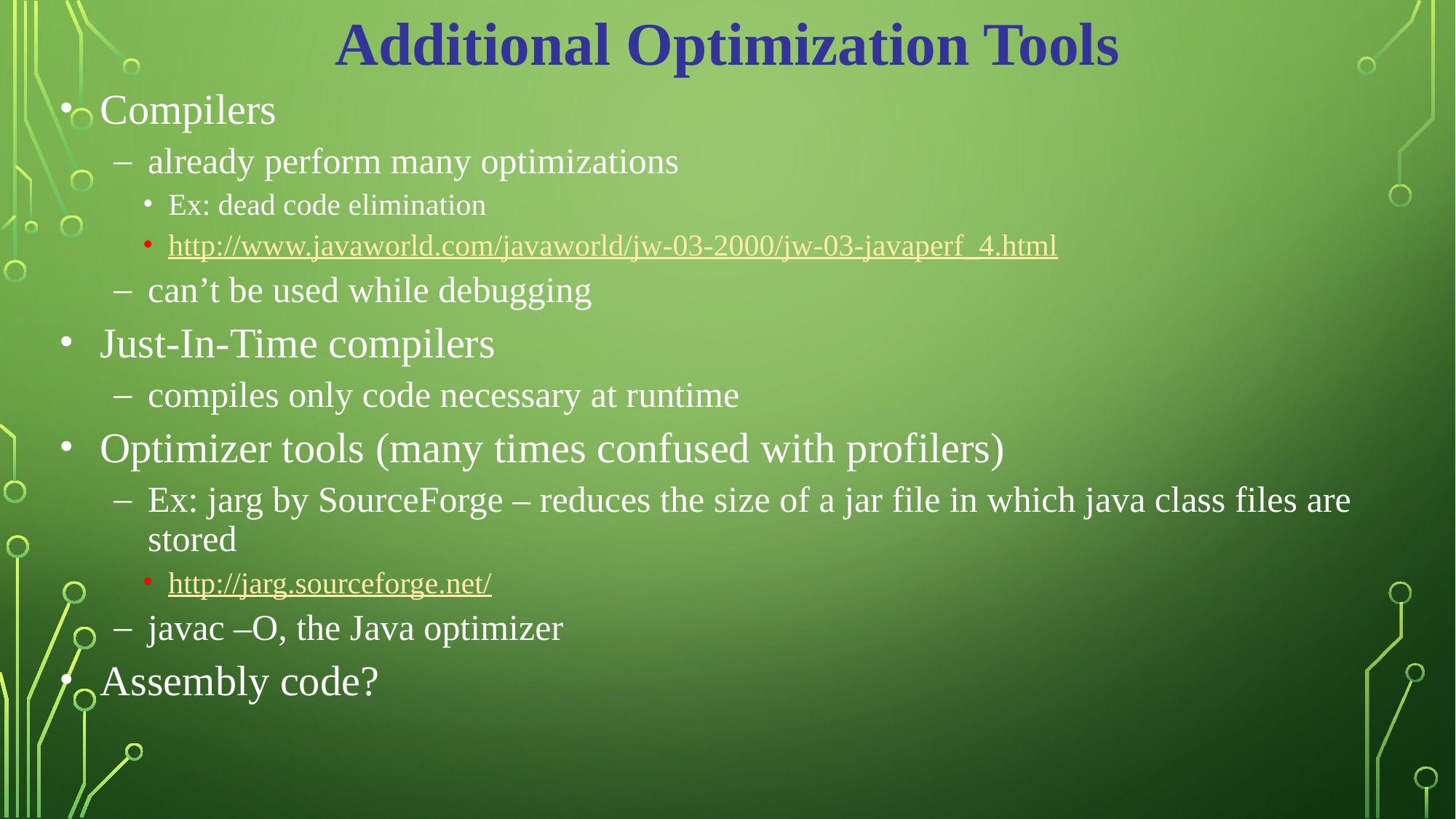

Additional Optimization Tools
Compilers
already perform many optimizations
Ex: dead code elimination
http://www.javaworld.com/javaworld/jw-03-2000/jw-03-javaperf_4.html
can’t be used while debugging
Just-In-Time compilers
compiles only code necessary at runtime
Optimizer tools (many times confused with profilers)
Ex: jarg by SourceForge – reduces the size of a jar file in which java class files are stored
http://jarg.sourceforge.net/
javac –O, the Java optimizer
Assembly code?